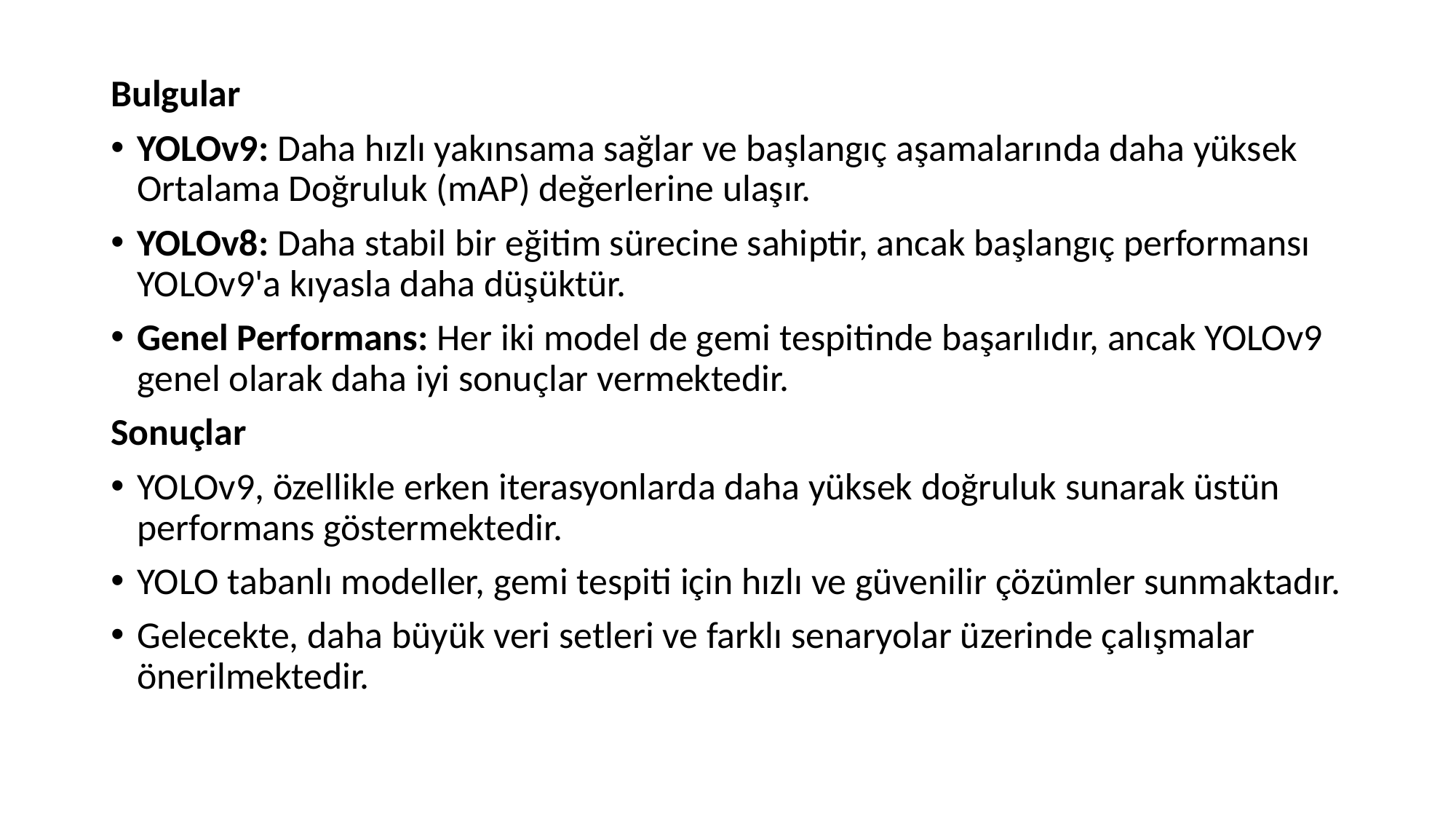

Bulgular
YOLOv9: Daha hızlı yakınsama sağlar ve başlangıç aşamalarında daha yüksek Ortalama Doğruluk (mAP) değerlerine ulaşır.
YOLOv8: Daha stabil bir eğitim sürecine sahiptir, ancak başlangıç performansı YOLOv9'a kıyasla daha düşüktür.
Genel Performans: Her iki model de gemi tespitinde başarılıdır, ancak YOLOv9 genel olarak daha iyi sonuçlar vermektedir.
Sonuçlar
YOLOv9, özellikle erken iterasyonlarda daha yüksek doğruluk sunarak üstün performans göstermektedir.
YOLO tabanlı modeller, gemi tespiti için hızlı ve güvenilir çözümler sunmaktadır.
Gelecekte, daha büyük veri setleri ve farklı senaryolar üzerinde çalışmalar önerilmektedir.